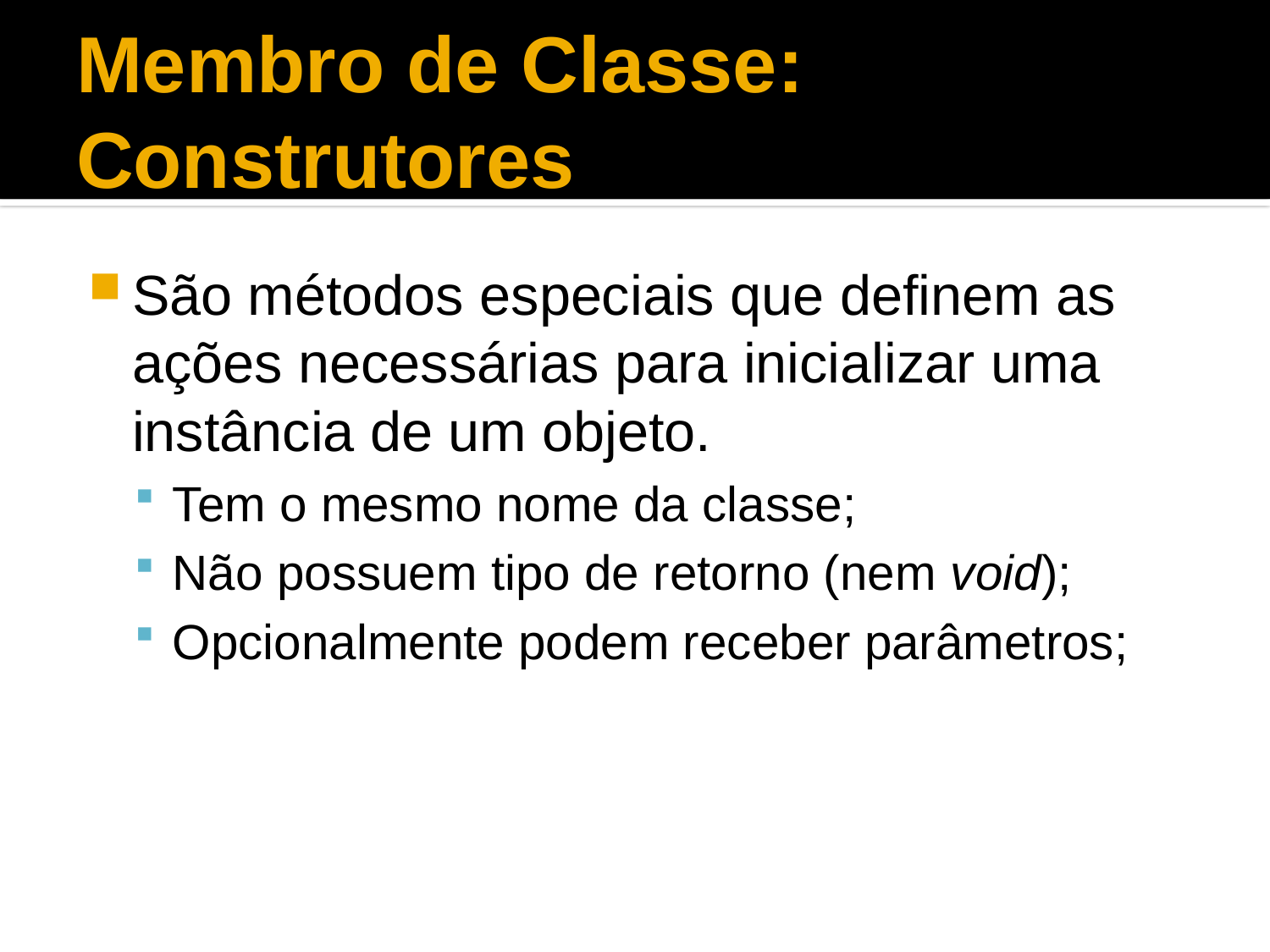

# Membro de Classe: Construtores
São métodos especiais que definem as ações necessárias para inicializar uma instância de um objeto.
Tem o mesmo nome da classe;
Não possuem tipo de retorno (nem void);
Opcionalmente podem receber parâmetros;